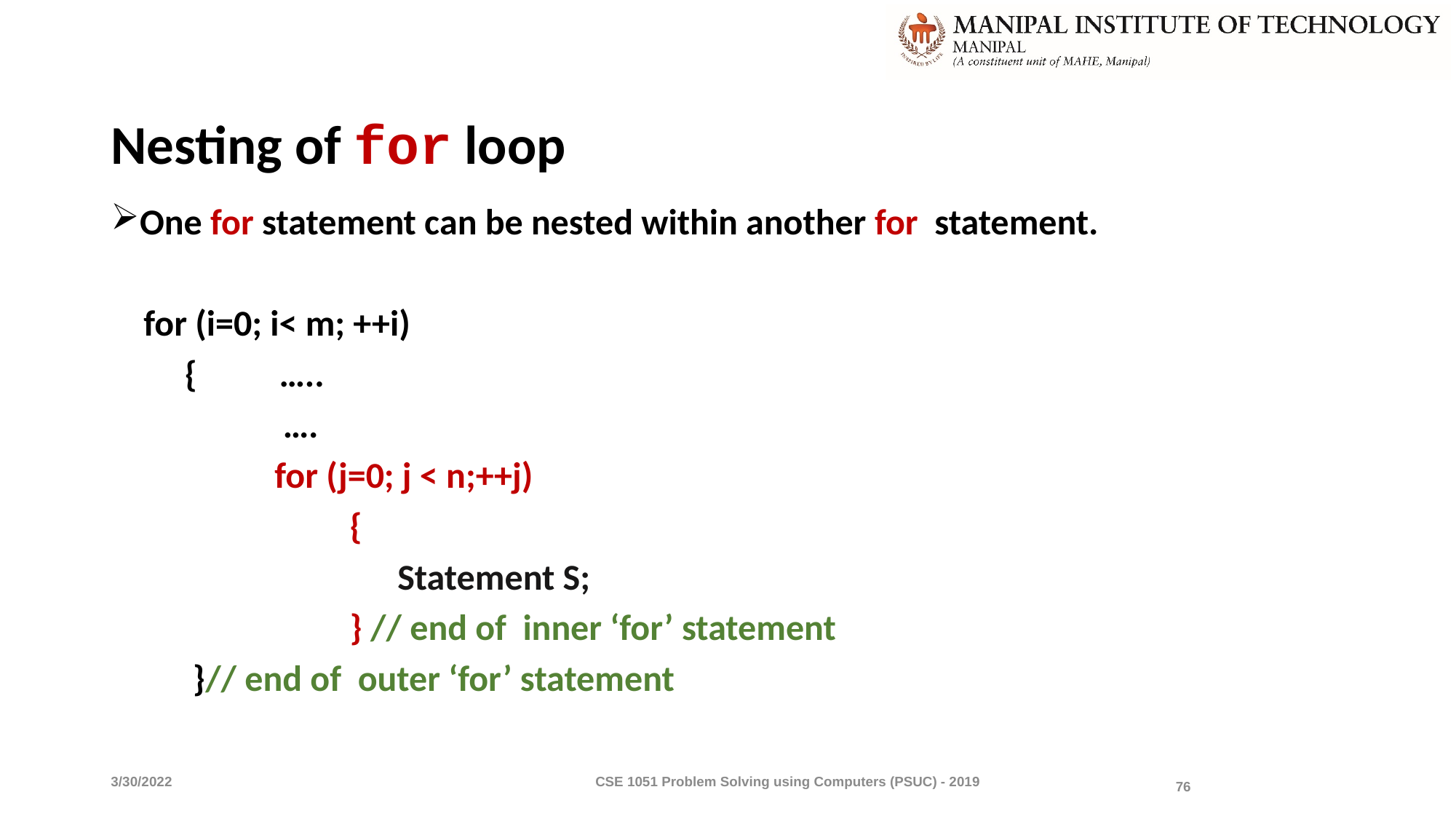

# Nesting of for loop
One for statement can be nested within another for  statement.

    for (i=0; i< m; ++i)
         {          …..
                     ….
                    for (j=0; j < n;++j)
                	{
                                   Statement S;
			} // end of  inner ‘for’ statement
          }// end of  outer ‘for’ statement
3/30/2022
CSE 1051 Problem Solving using Computers (PSUC) - 2019
76